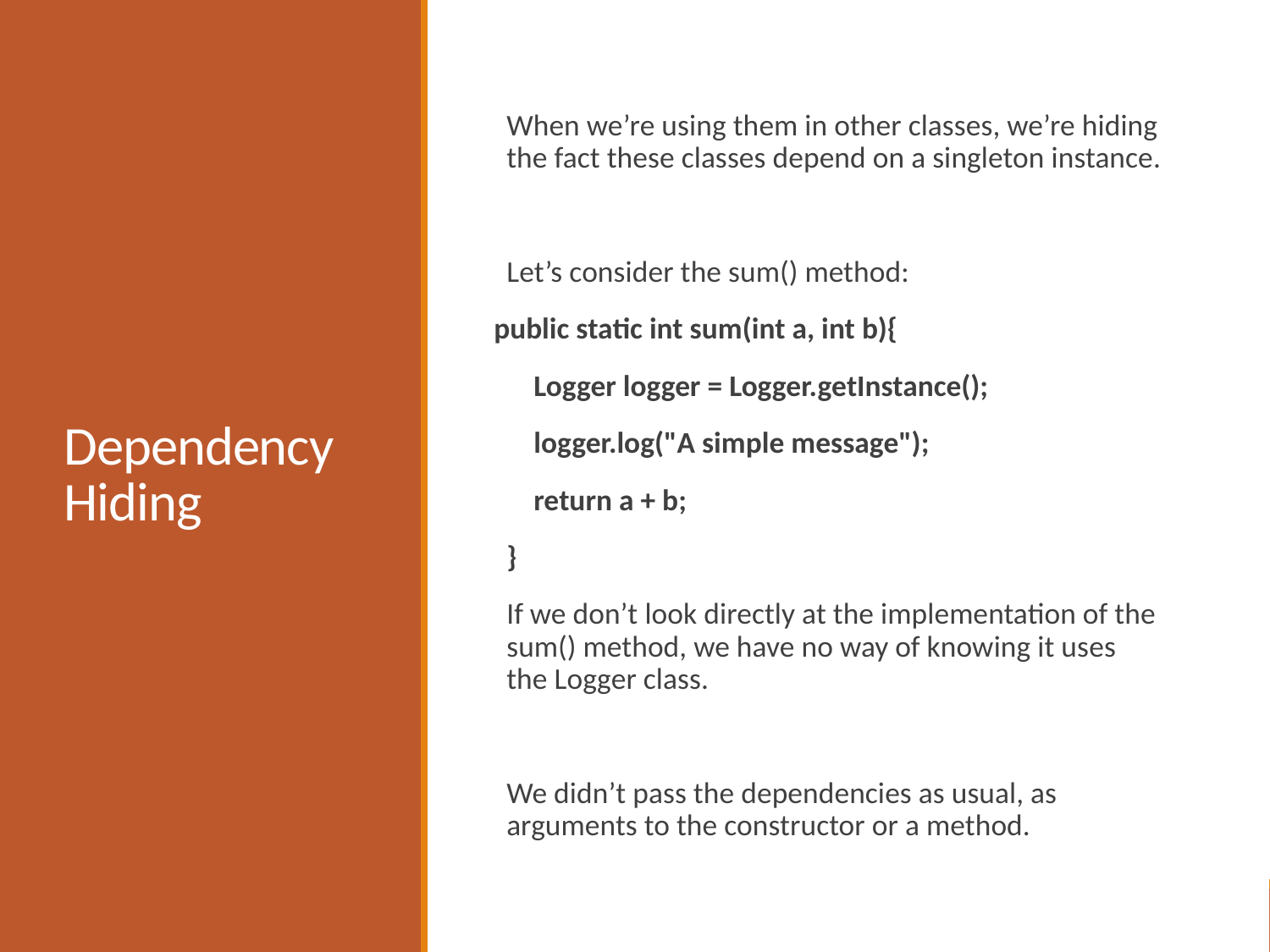

# Dependency Hiding
When we’re using them in other classes, we’re hiding the fact these classes depend on a singleton instance.

Let’s consider the sum() method:
public static int sum(int a, int b){
    Logger logger = Logger.getInstance();
    logger.log("A simple message");
    return a + b;
}
If we don’t look directly at the implementation of the sum() method, we have no way of knowing it uses the Logger class.

We didn’t pass the dependencies as usual, as arguments to the constructor or a method.